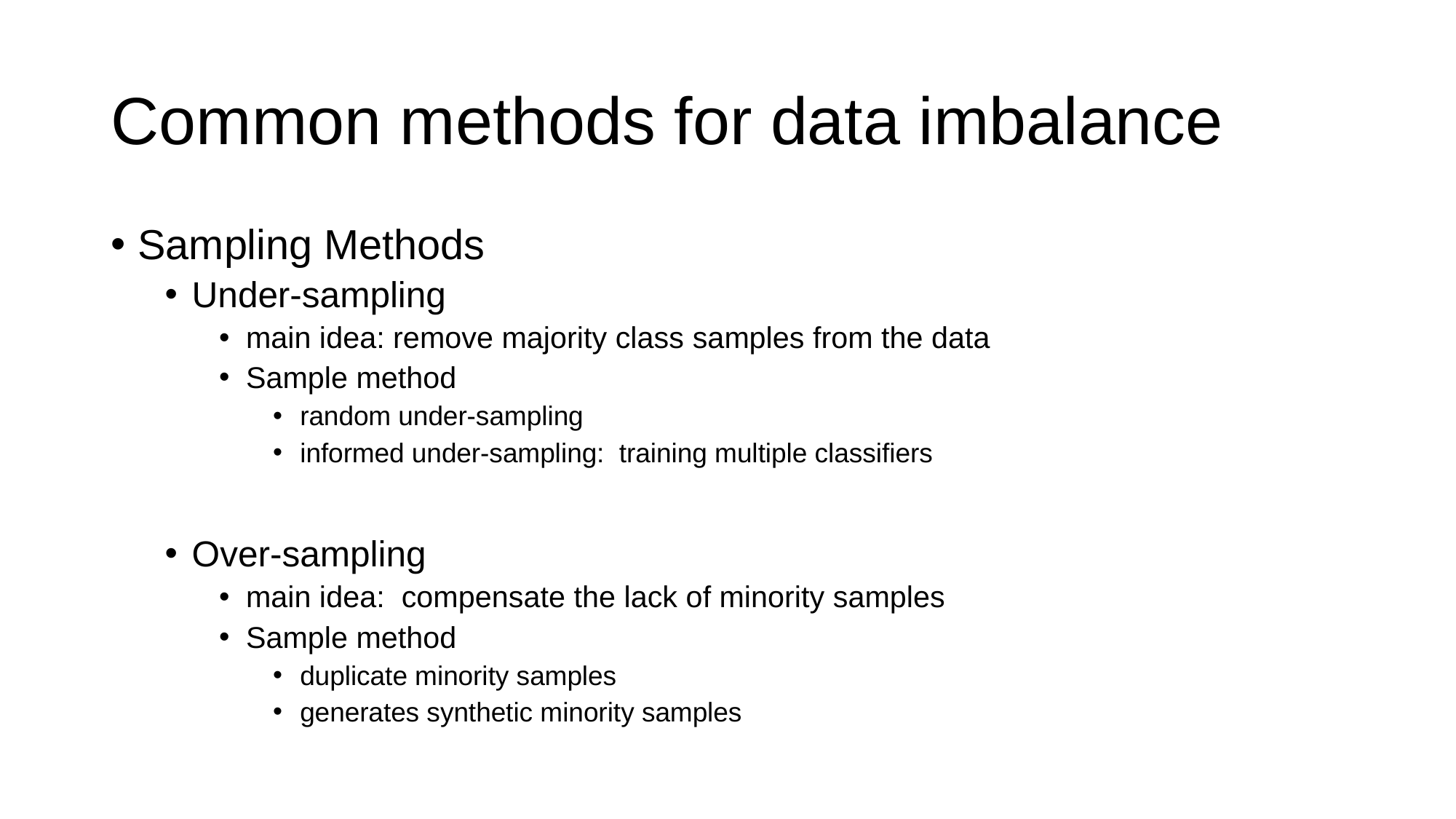

# Common methods for data imbalance
Sampling Methods
Under-sampling
main idea: remove majority class samples from the data
Sample method
random under-sampling
informed under-sampling:  training multiple classifiers

Over-sampling
main idea:  compensate the lack of minority samples
Sample method
duplicate minority samples
generates synthetic minority samples